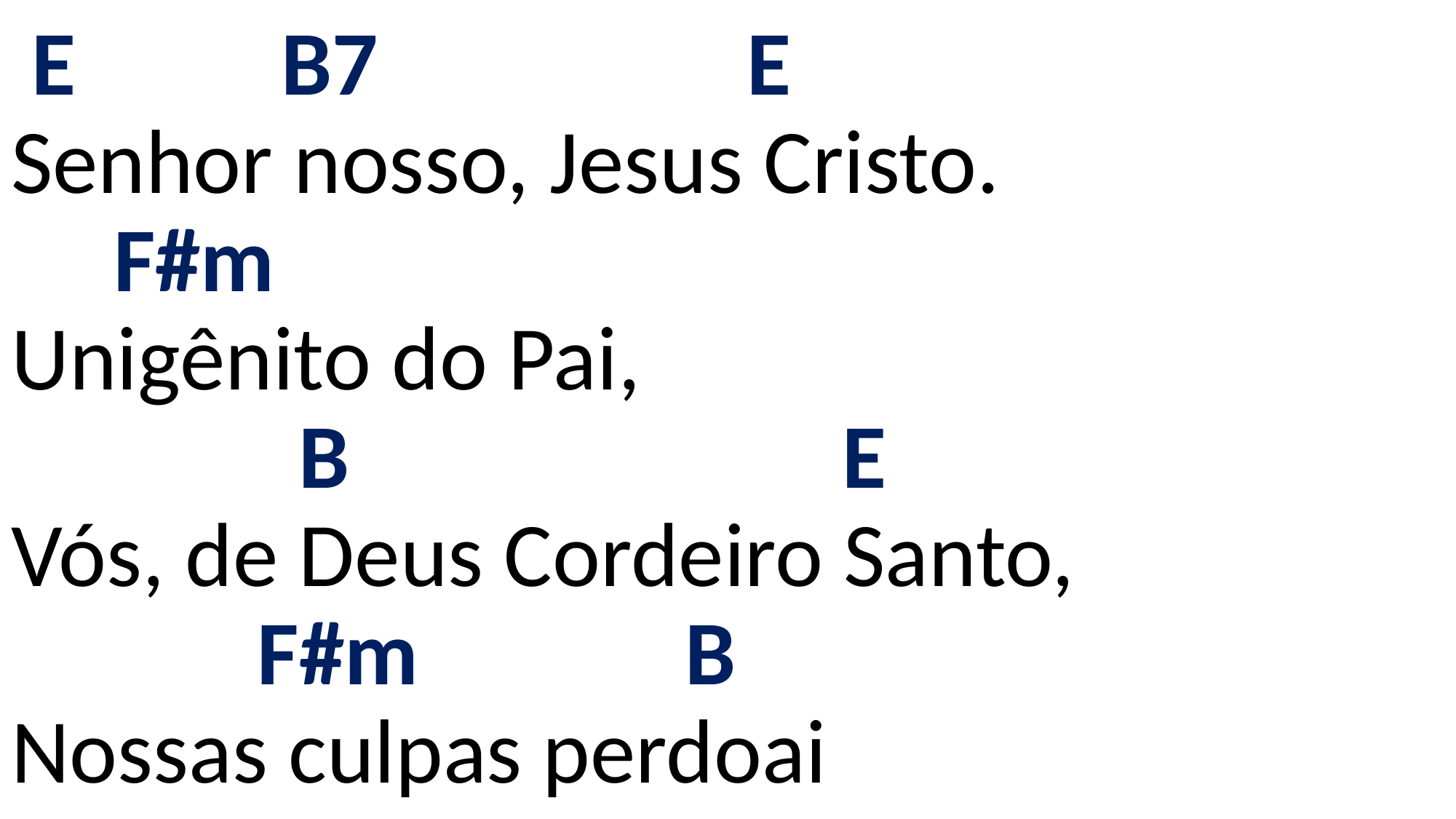

# E          B7                  E Senhor nosso, Jesus Cristo. F#m Unigênito do Pai, B                        E Vós, de Deus Cordeiro Santo, F#m             B Nossas culpas perdoai